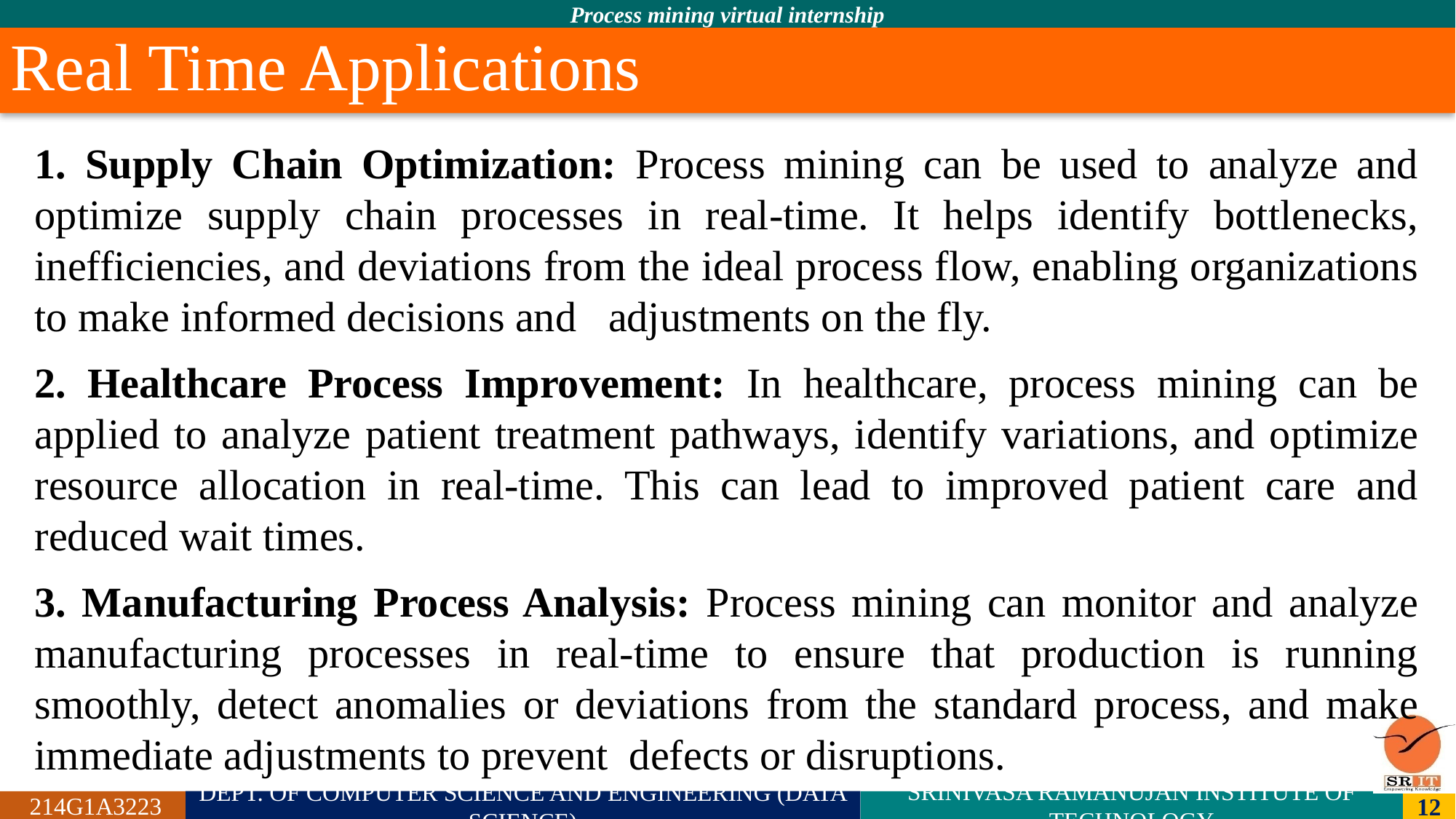

# Real Time Applications
1. Supply Chain Optimization: Process mining can be used to analyze and optimize supply chain processes in real-time. It helps identify bottlenecks, inefficiencies, and deviations from the ideal process flow, enabling organizations to make informed decisions and   adjustments on the fly.
2. Healthcare Process Improvement: In healthcare, process mining can be applied to analyze patient treatment pathways, identify variations, and optimize resource allocation in real-time. This can lead to improved patient care and reduced wait times.
3. Manufacturing Process Analysis: Process mining can monitor and analyze manufacturing processes in real-time to ensure that production is running smoothly, detect anomalies or deviations from the standard process, and make immediate adjustments to prevent  defects or disruptions.